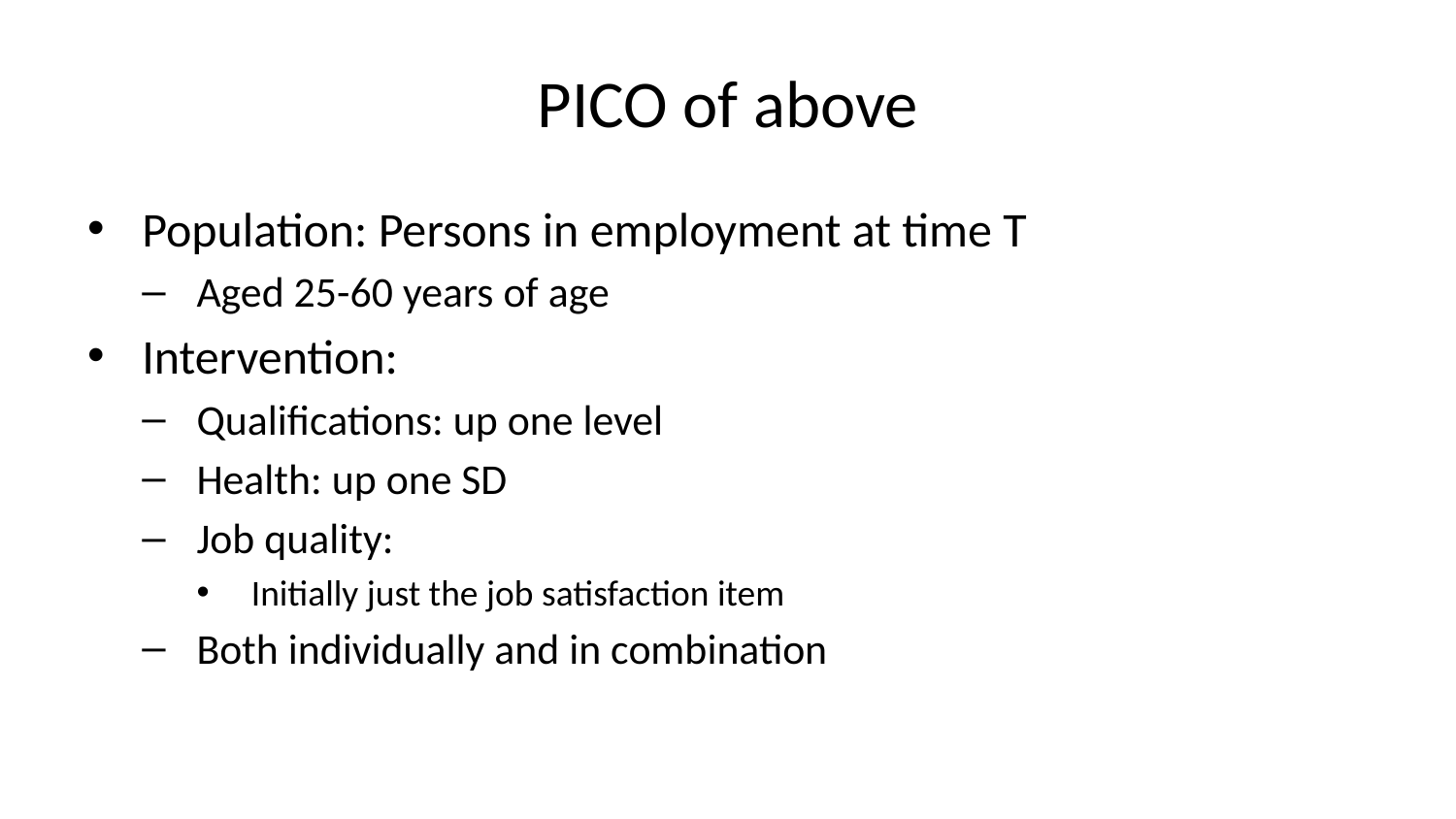

# PICO of above
Population: Persons in employment at time T
Aged 25-60 years of age
Intervention:
Qualifications: up one level
Health: up one SD
Job quality:
Initially just the job satisfaction item
Both individually and in combination